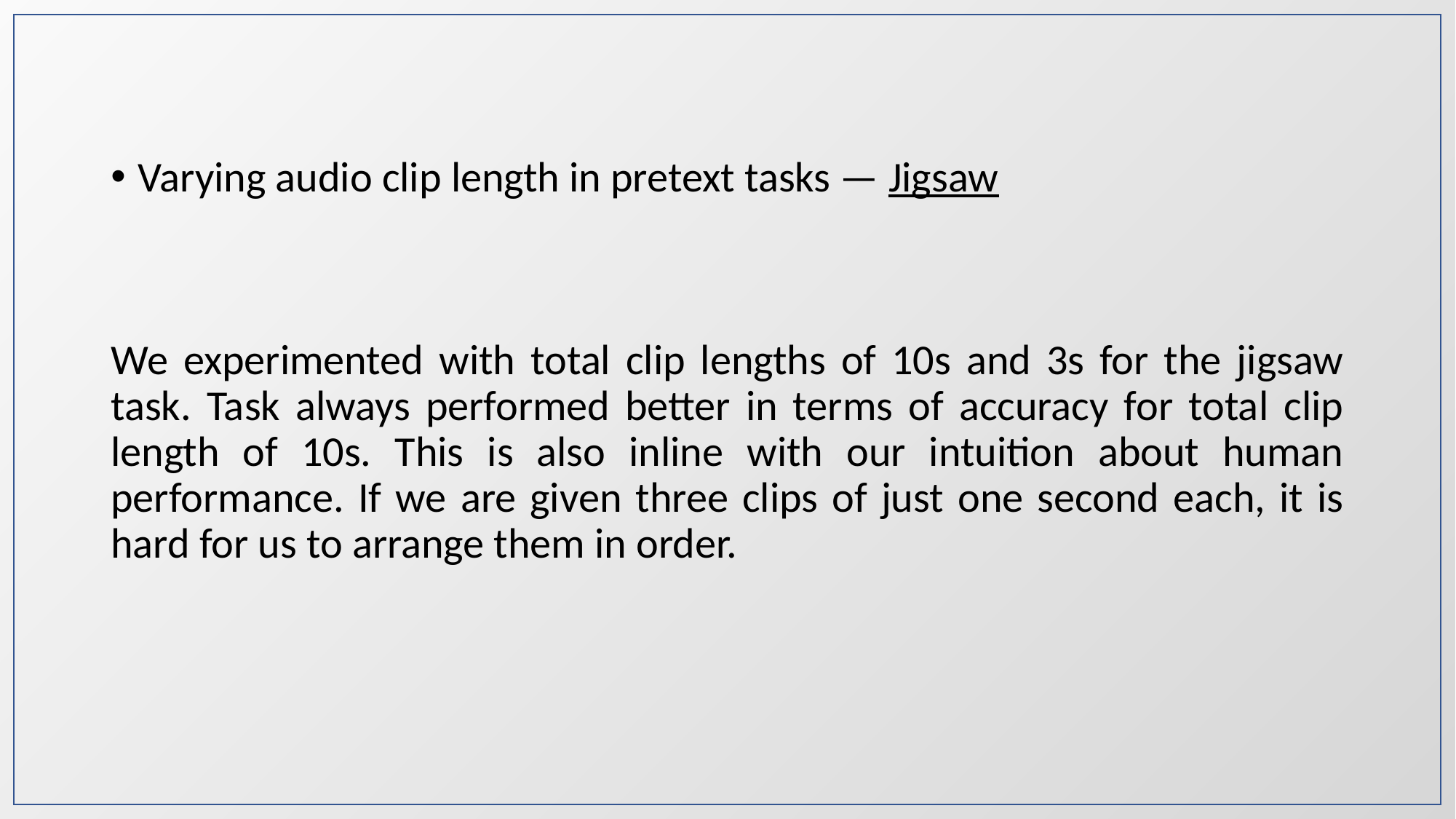

Varying audio clip length in pretext tasks — Jigsaw

We experimented with total clip lengths of 10s and 3s for the jigsaw task. Task always performed better in terms of accuracy for total clip length of 10s. This is also inline with our intuition about human performance. If we are given three clips of just one second each, it is hard for us to arrange them in order.